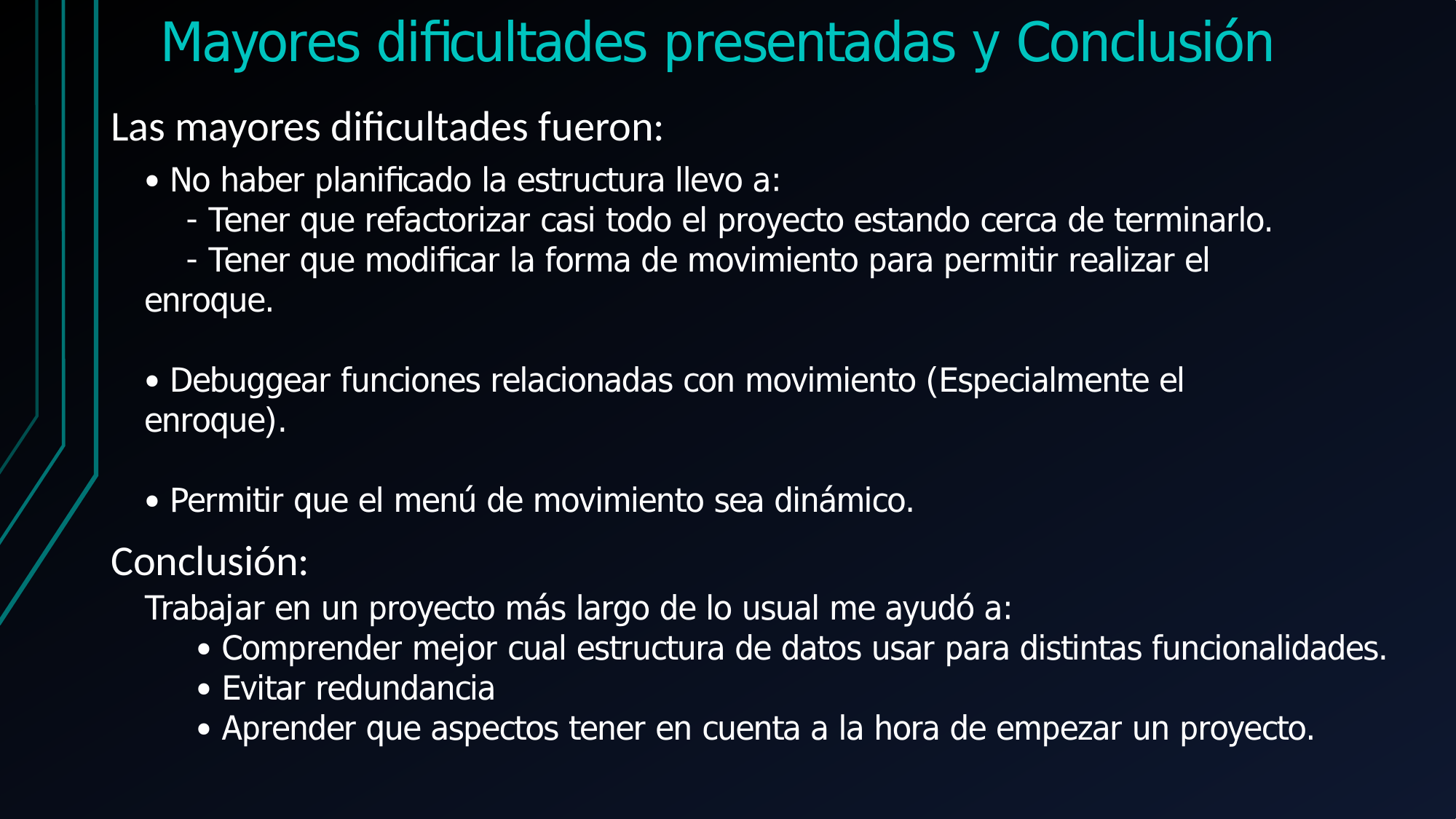

# Mayores dificultades presentadas y Conclusión
Las mayores dificultades fueron:
• No haber planificado la estructura llevo a:
    - Tener que refactorizar casi todo el proyecto estando cerca de terminarlo.
    - Tener que modificar la forma de movimiento para permitir realizar el enroque.

• Debuggear funciones relacionadas con movimiento (Especialmente el enroque).
• Permitir que el menú de movimiento sea dinámico.
Conclusión:
Trabajar en un proyecto más largo de lo usual me ayudó a:
     • Comprender mejor cual estructura de datos usar para distintas funcionalidades.
     • Evitar redundancia
     • Aprender que aspectos tener en cuenta a la hora de empezar un proyecto.